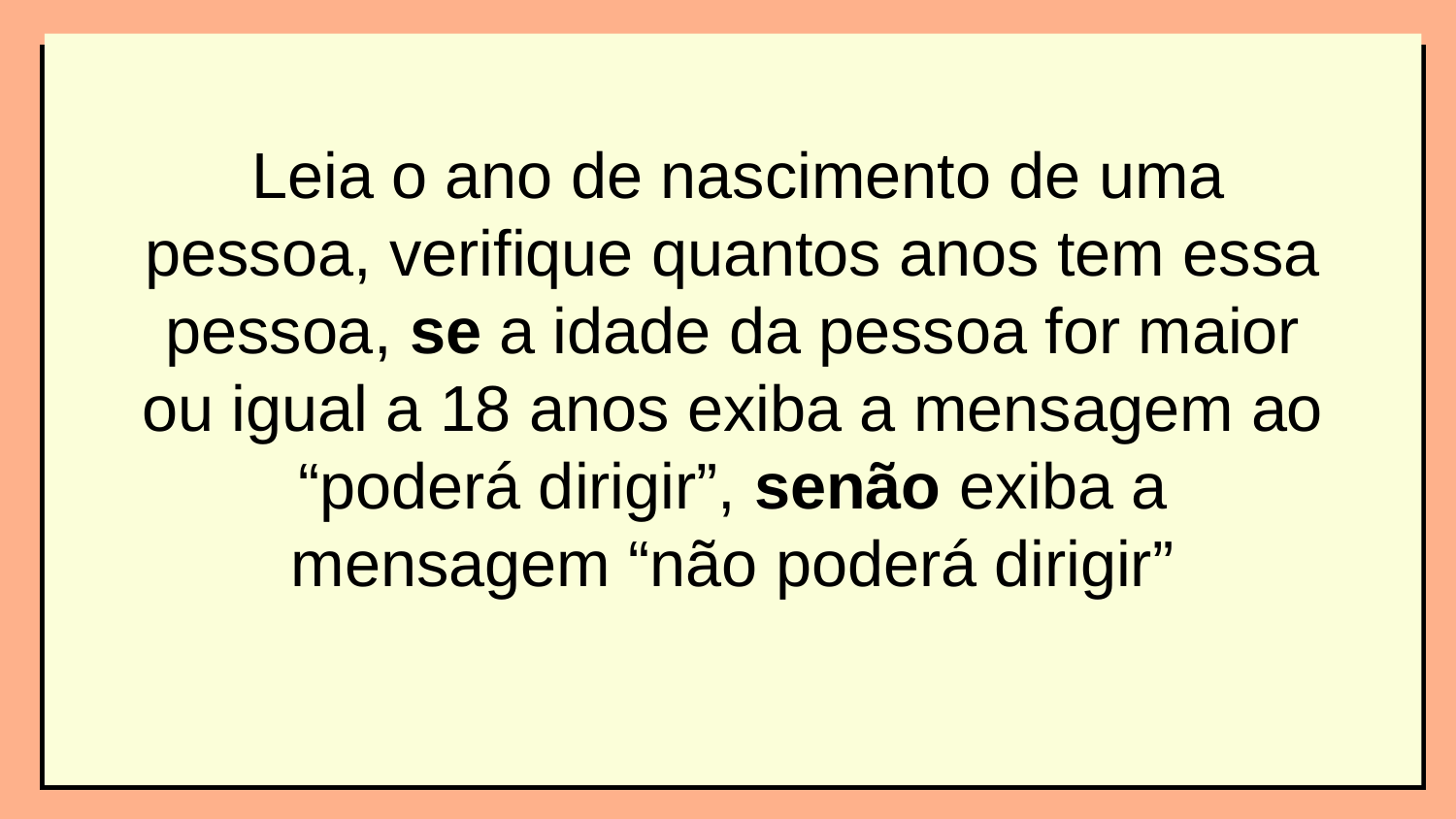

Leia o ano de nascimento de uma pessoa, verifique quantos anos tem essa pessoa, se a idade da pessoa for maior ou igual a 18 anos exiba a mensagem ao “poderá dirigir”, senão exiba a mensagem “não poderá dirigir”